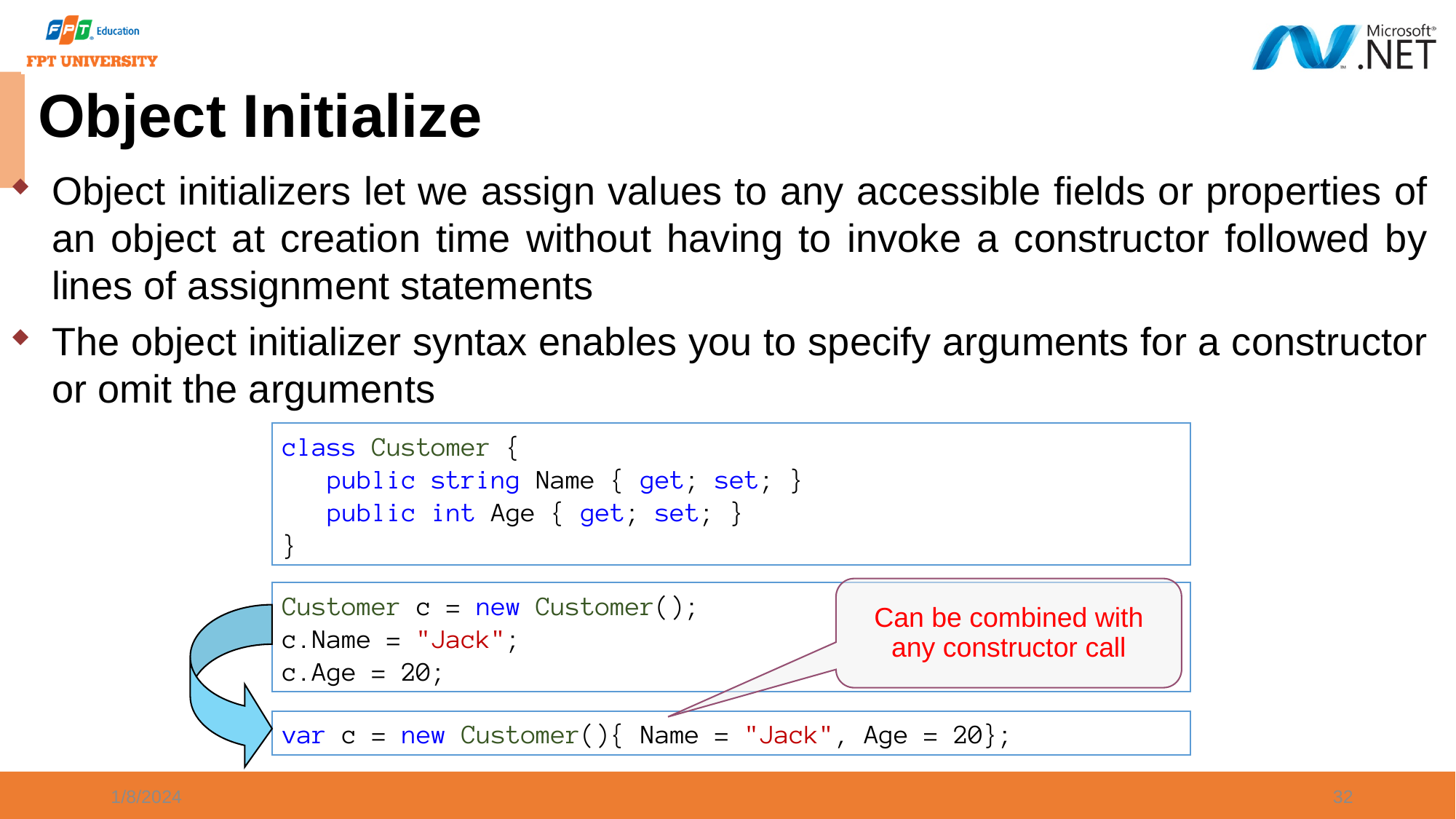

Object Initialize
Object initializers let we assign values to any accessible fields or properties of an object at creation time without having to invoke a constructor followed by lines of assignment statements
The object initializer syntax enables you to specify arguments for a constructor or omit the arguments
class Customer {
   public string Name { get; set; }
   public int Age { get; set; }
}
Can be combined with any constructor call
Customer c = new Customer();
c.Name = "Jack";
c.Age = 20;

var c = new Customer(){ Name = "Jack", Age = 20};
1/8/2024
32